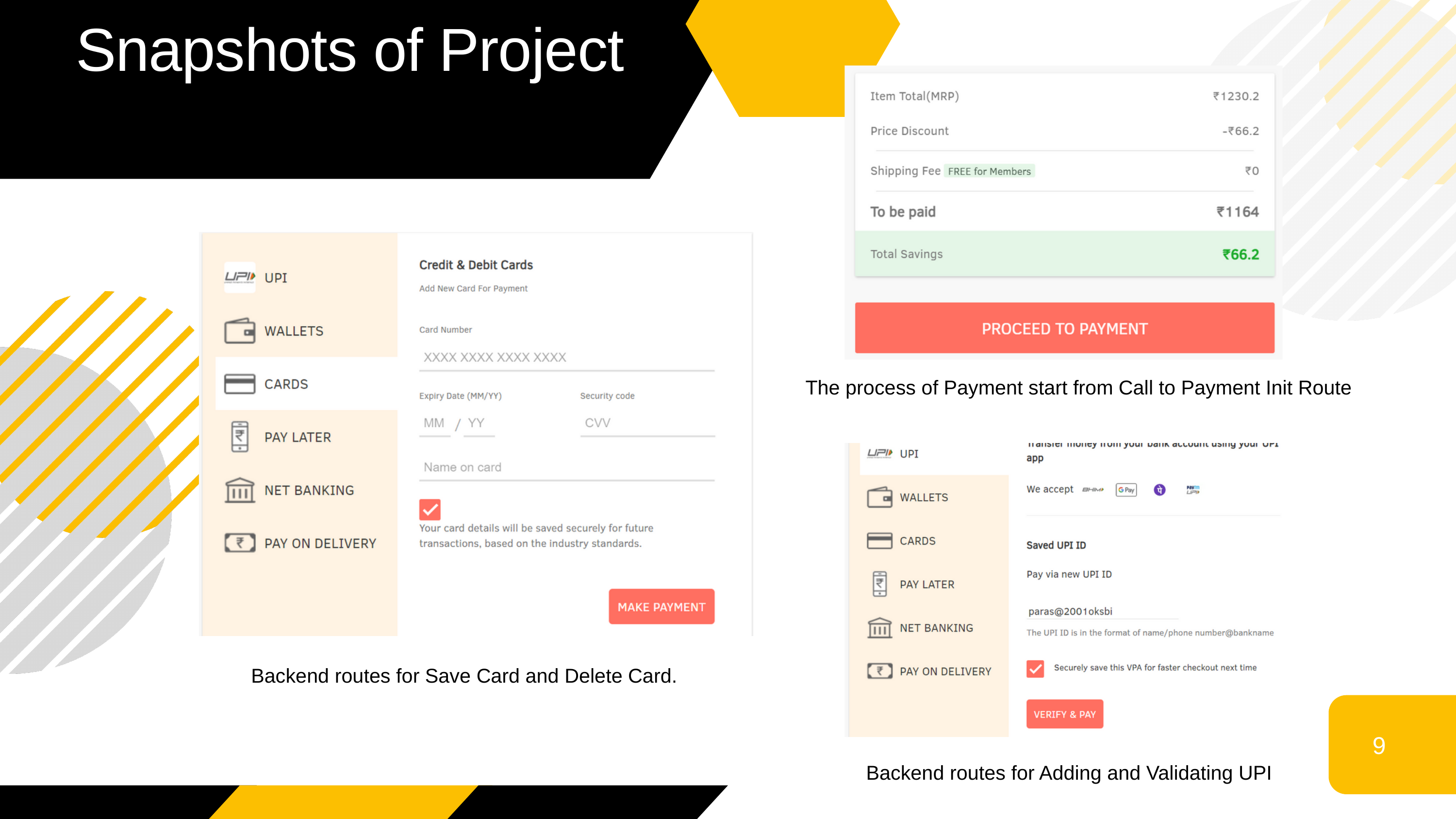

Snapshots of Project

The process of Payment start from Call to Payment Init Route

Backend routes for Save Card and Delete Card.

9
Backend routes for Adding and Validating UPI